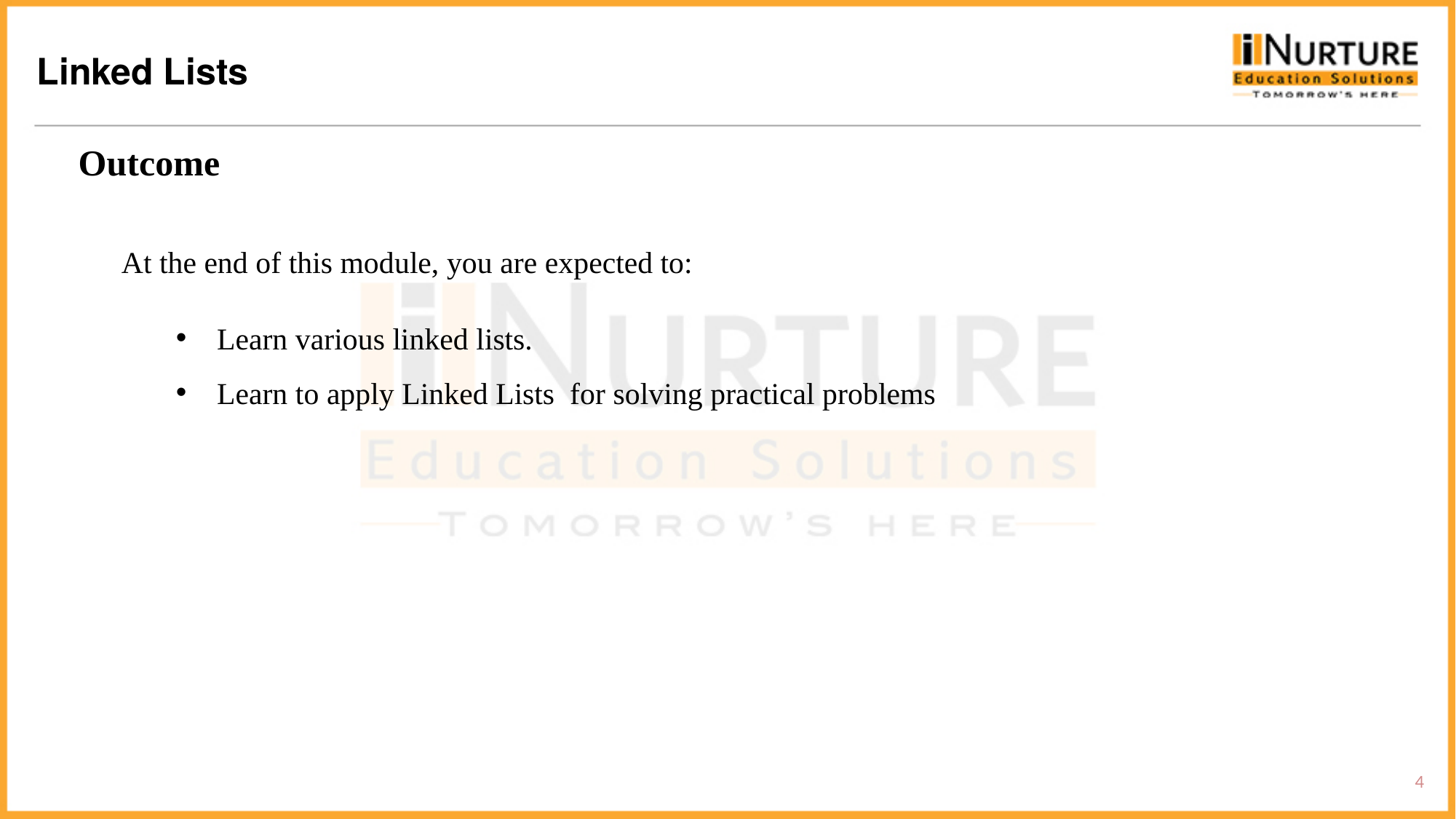

Linked Lists
Outcome

At the end of this module, you are expected to:

Learn various linked lists.
Learn to apply Linked Lists  for solving practical problems
4